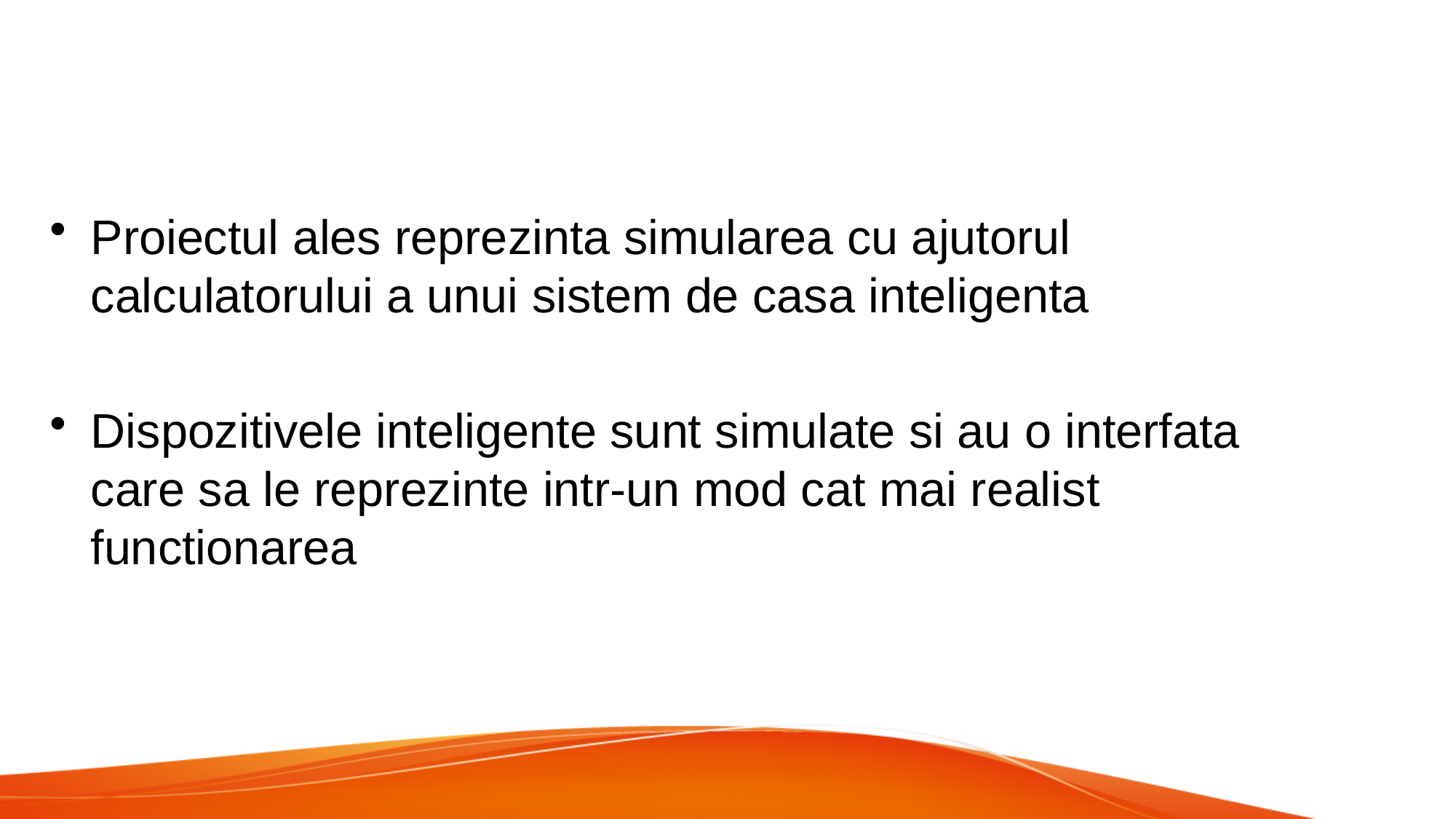

Proiectul ales reprezinta simularea cu ajutorul calculatorului a unui sistem de casa inteligenta

Dispozitivele inteligente sunt simulate si au o interfata care sa le reprezinte intr-un mod cat mai realist functionarea